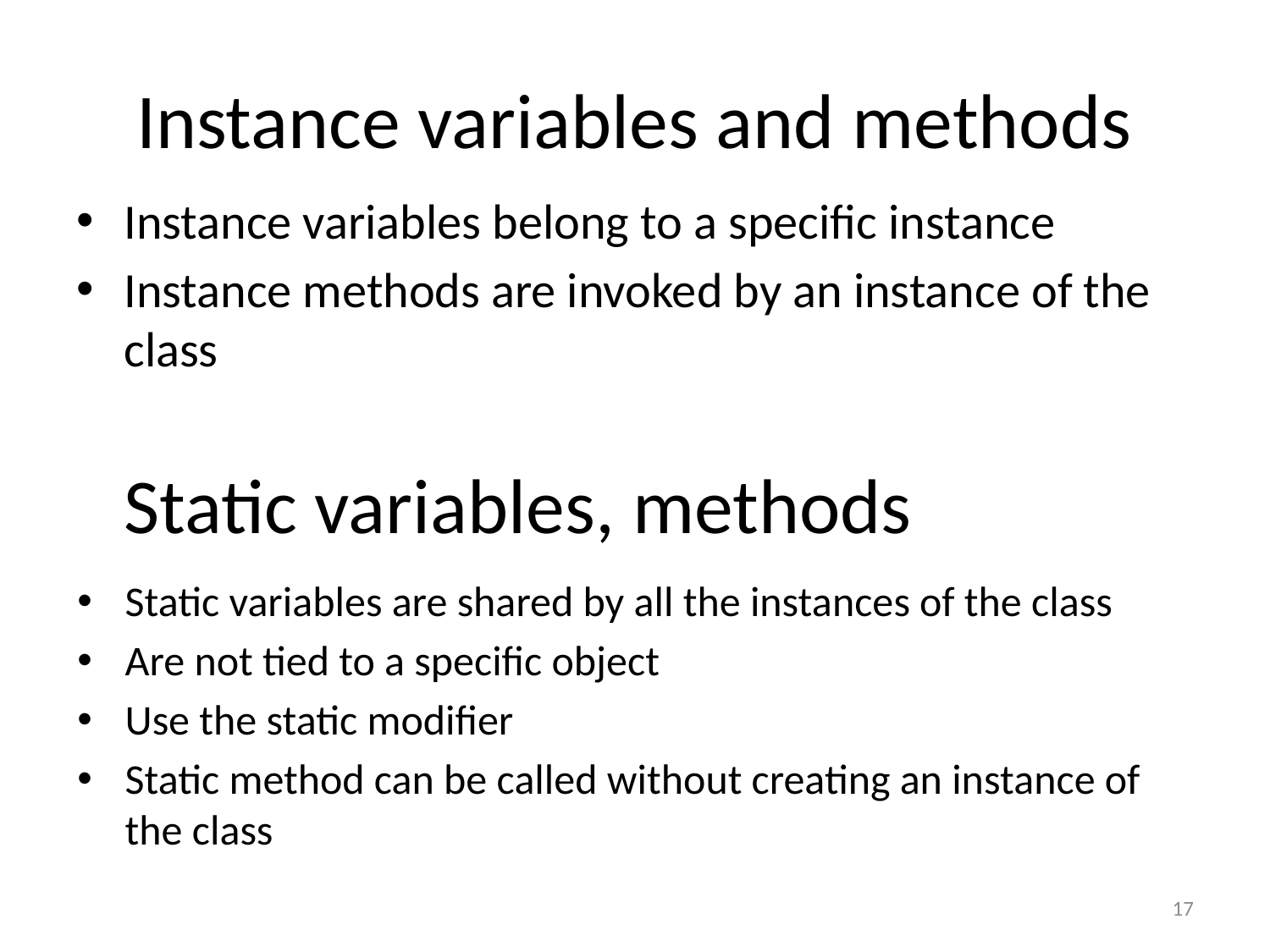

# Instance variables and methods
Instance variables belong to a specific instance
Instance methods are invoked by an instance of the class

Static variables, methods
Static variables are shared by all the instances of the class
Are not tied to a specific object
Use the static modifier
Static method can be called without creating an instance of the class

17